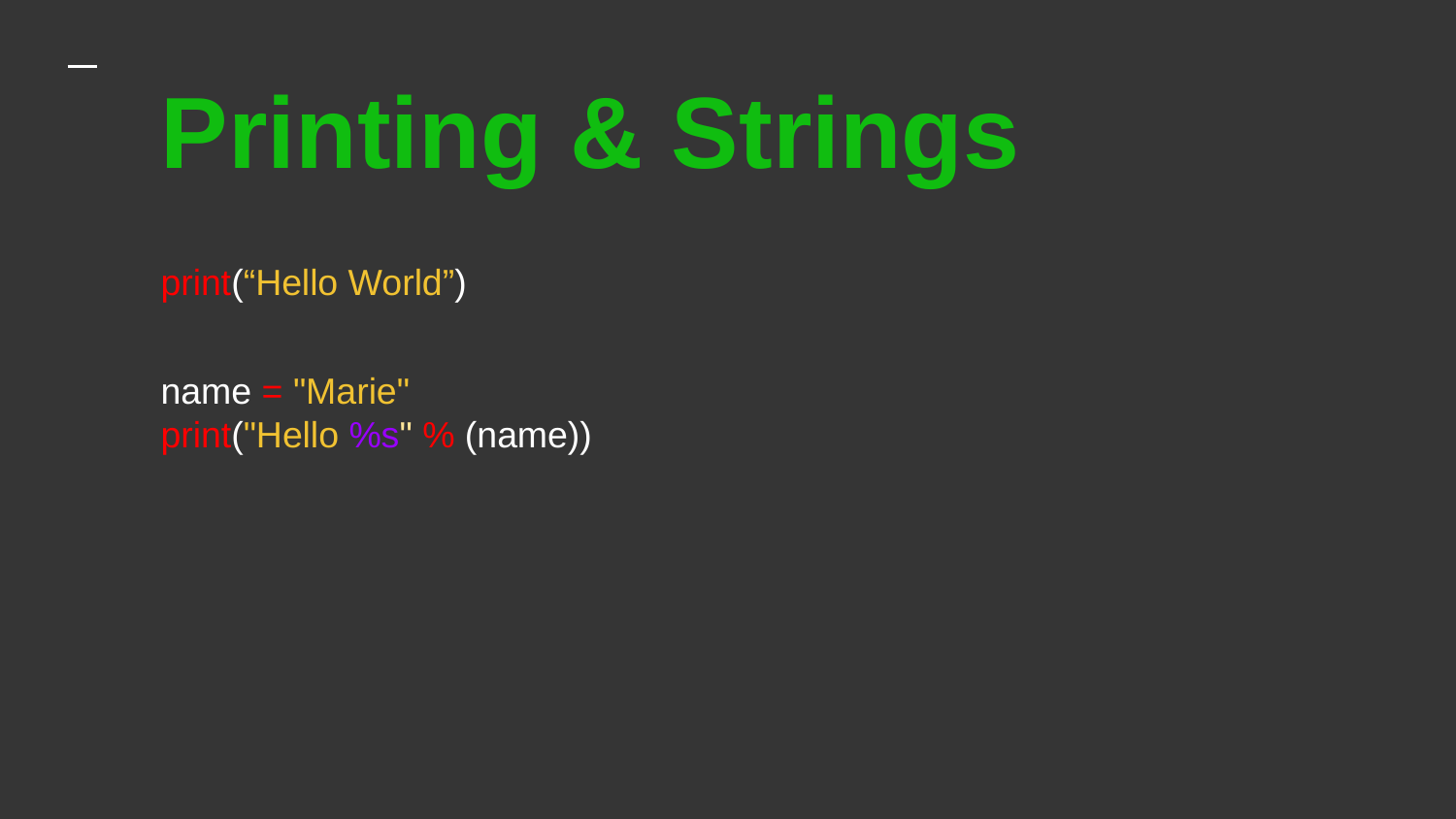

# Printing & Strings
print(“Hello World”)

name = "Marie"
print("Hello %s" % (name))